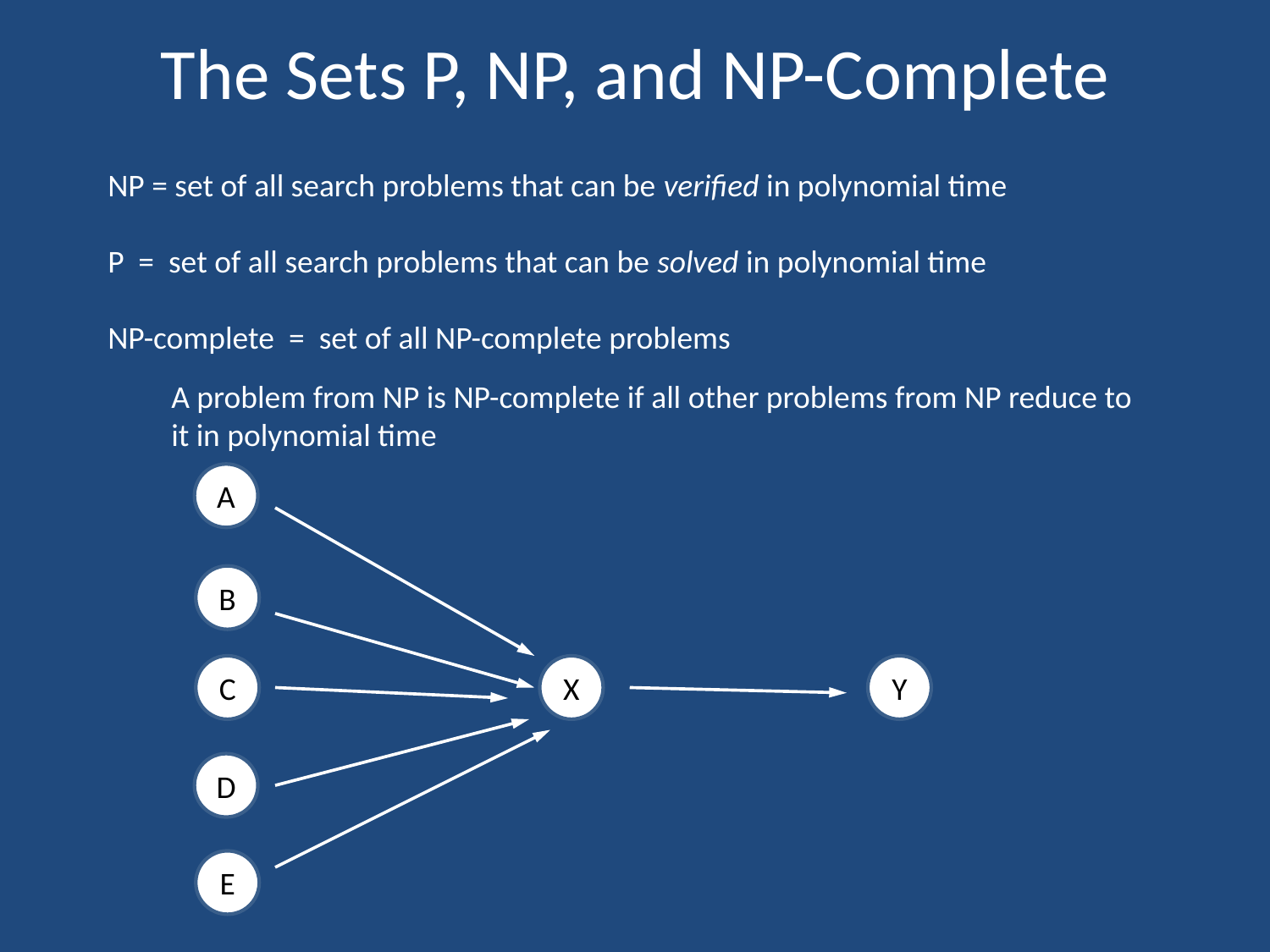

# The Sets P, NP, and NP-Complete
NP = set of all search problems that can be verified in polynomial time

P  =  set of all search problems that can be solved in polynomial time

NP-complete  =  set of all NP-complete problems

A problem from NP is NP-complete if all other problems from NP reduce to it in polynomial time
A
B
C
X
Y
D
E